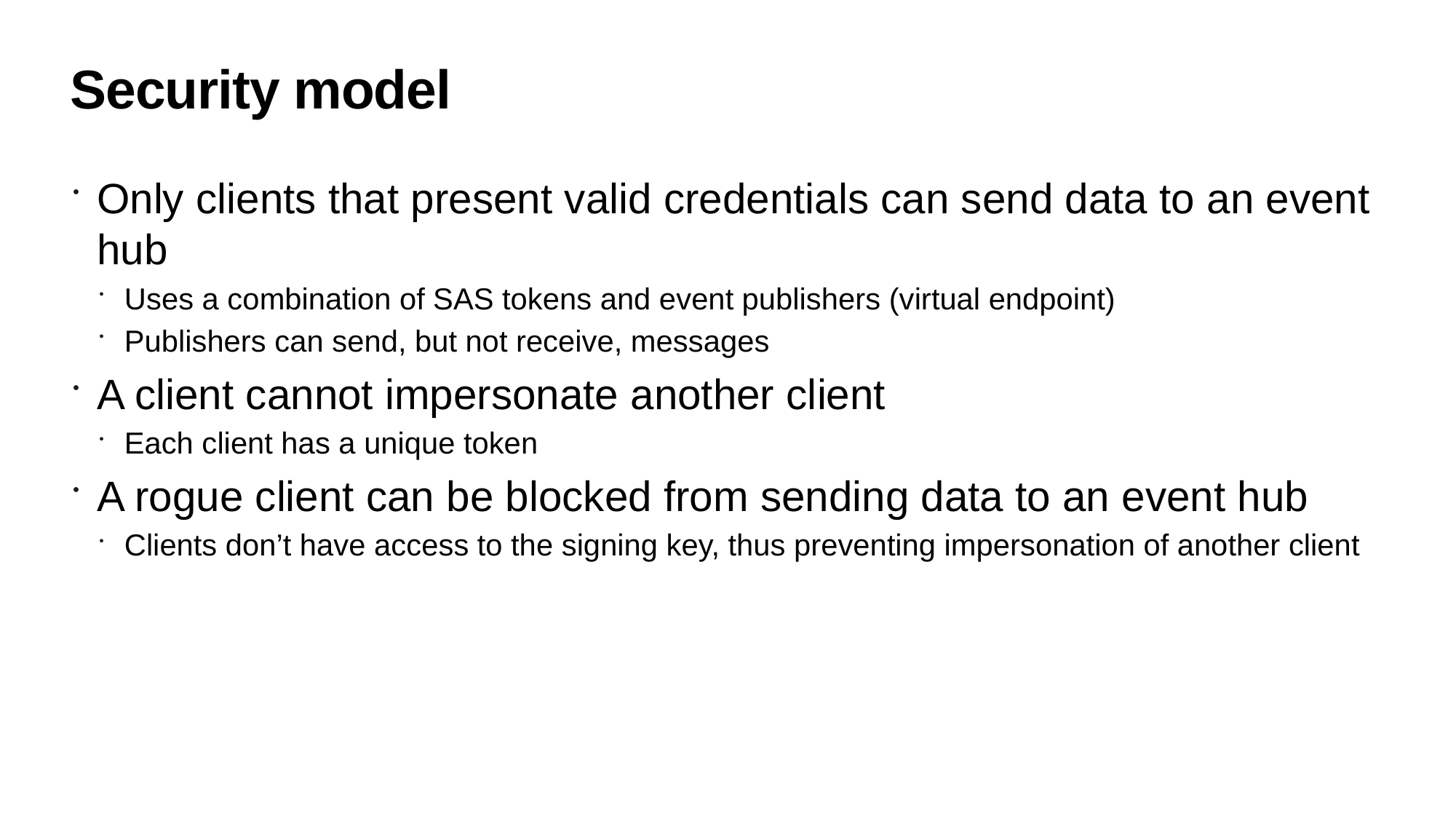

# Security model
Only clients that present valid credentials can send data to an event hub
Uses a combination of SAS tokens and event publishers (virtual endpoint)
Publishers can send, but not receive, messages
A client cannot impersonate another client
Each client has a unique token
A rogue client can be blocked from sending data to an event hub
Clients don’t have access to the signing key, thus preventing impersonation of another client